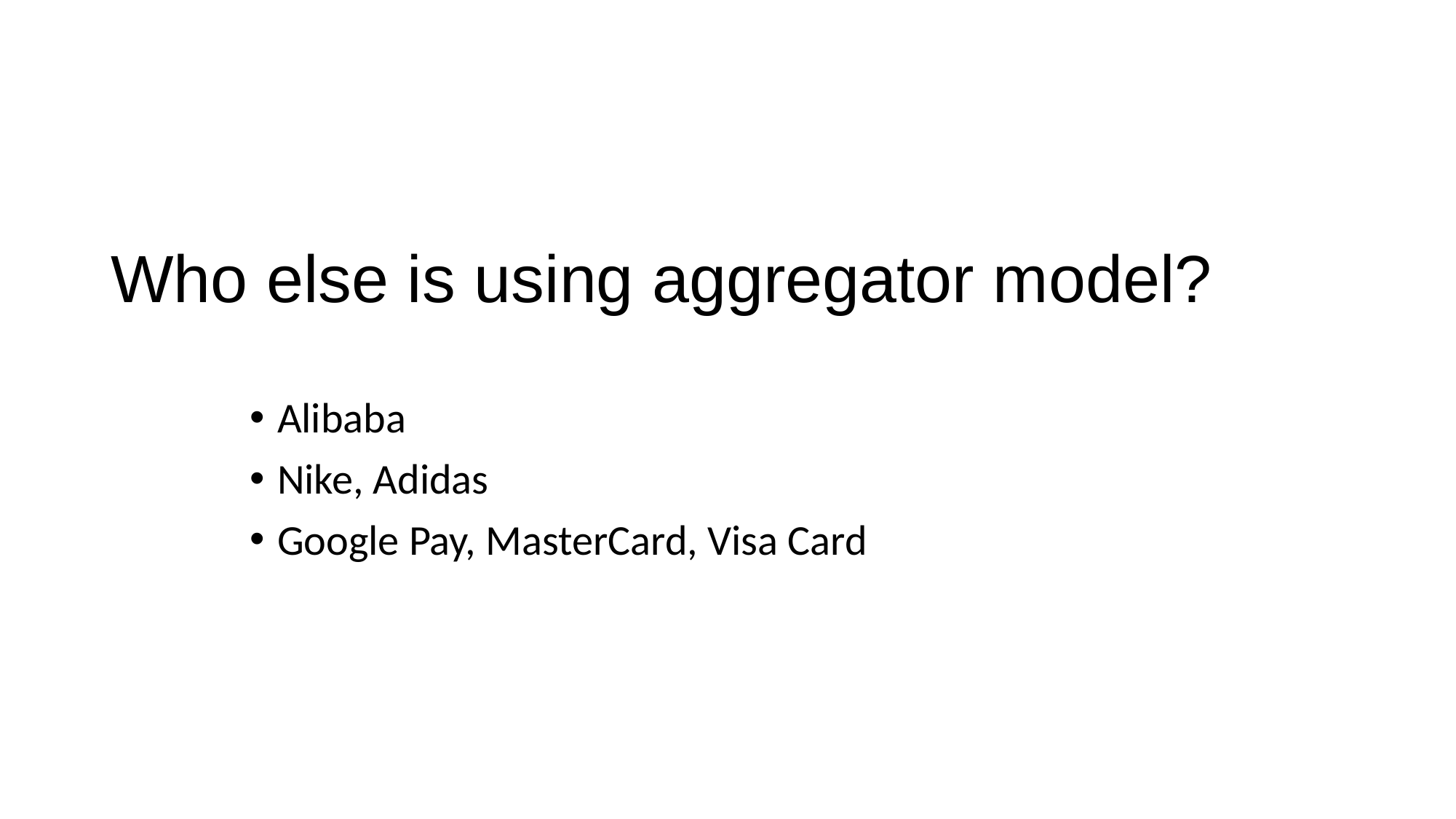

# Who else is using aggregator model?
Alibaba
Nike, Adidas
Google Pay, MasterCard, Visa Card